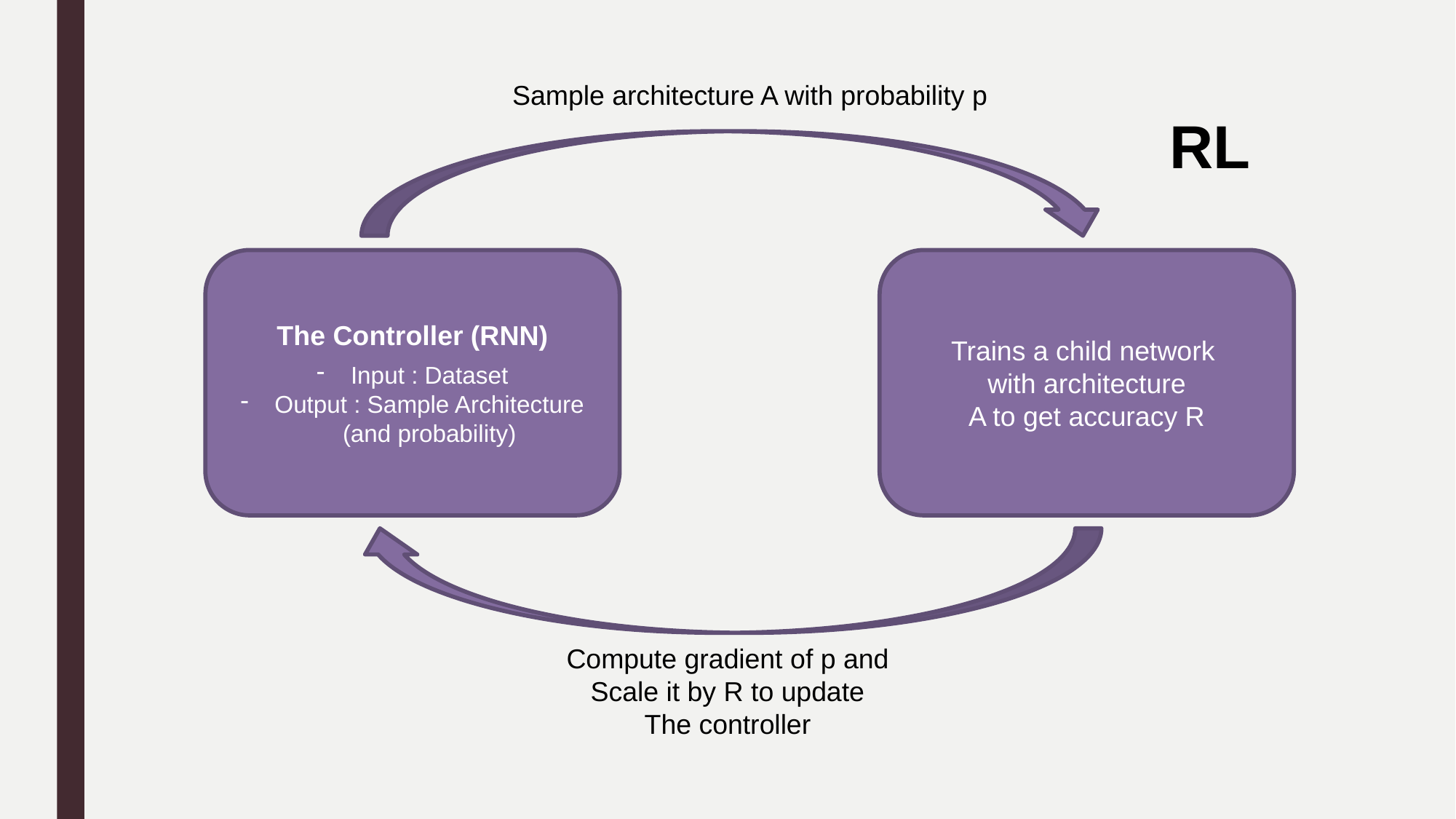

Sample architecture A with probability p
RL

The Controller (RNN)

Input : Dataset
Output : Sample Architecture (and probability)
Trains a child network
with architecture
A to get accuracy R

Compute gradient of p and
Scale it by R to update
The controller